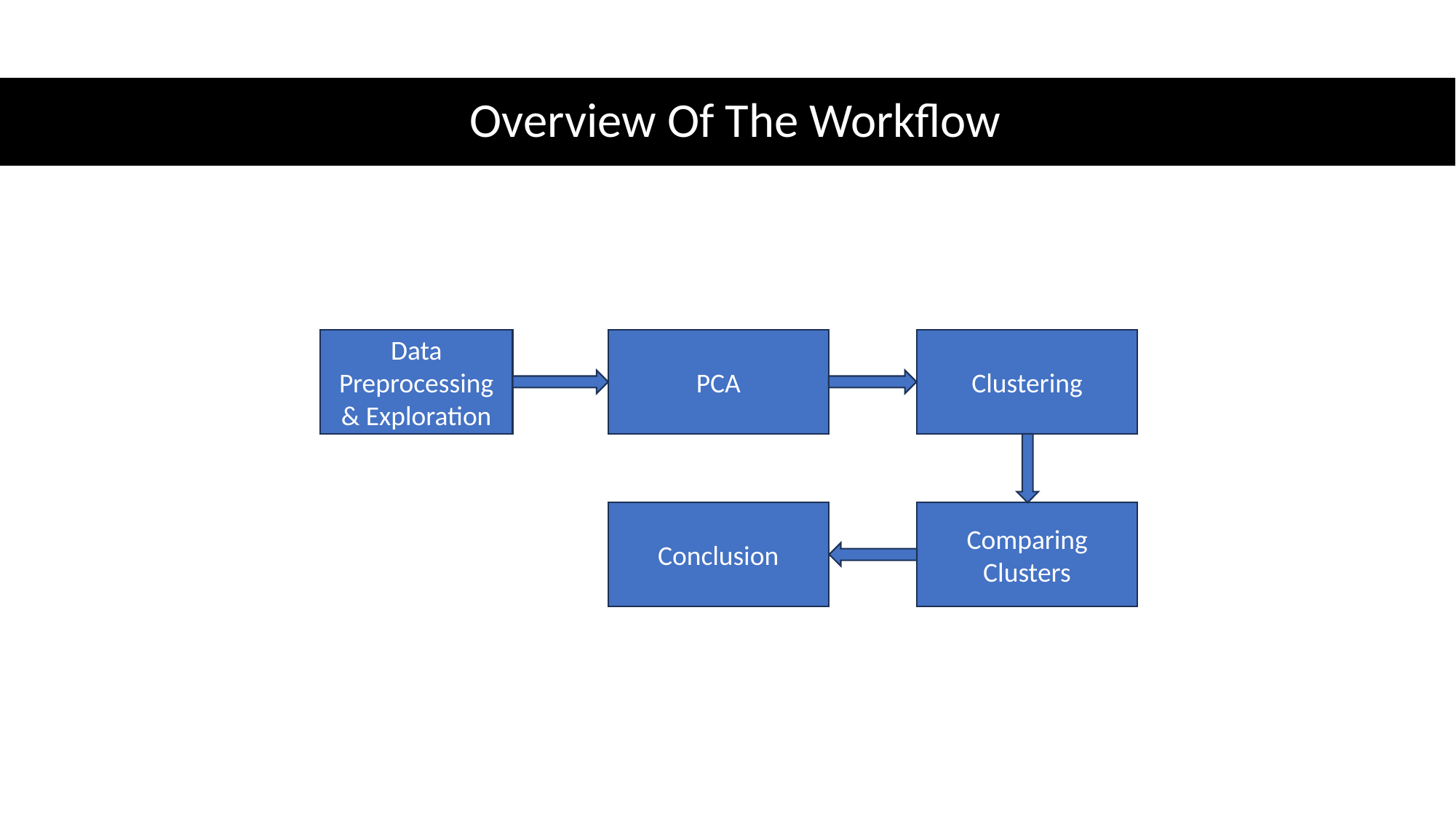

# Overview Of The Workflow

Data Preprocessing & Exploration
PCA
Clustering

Conclusion
Comparing Clusters